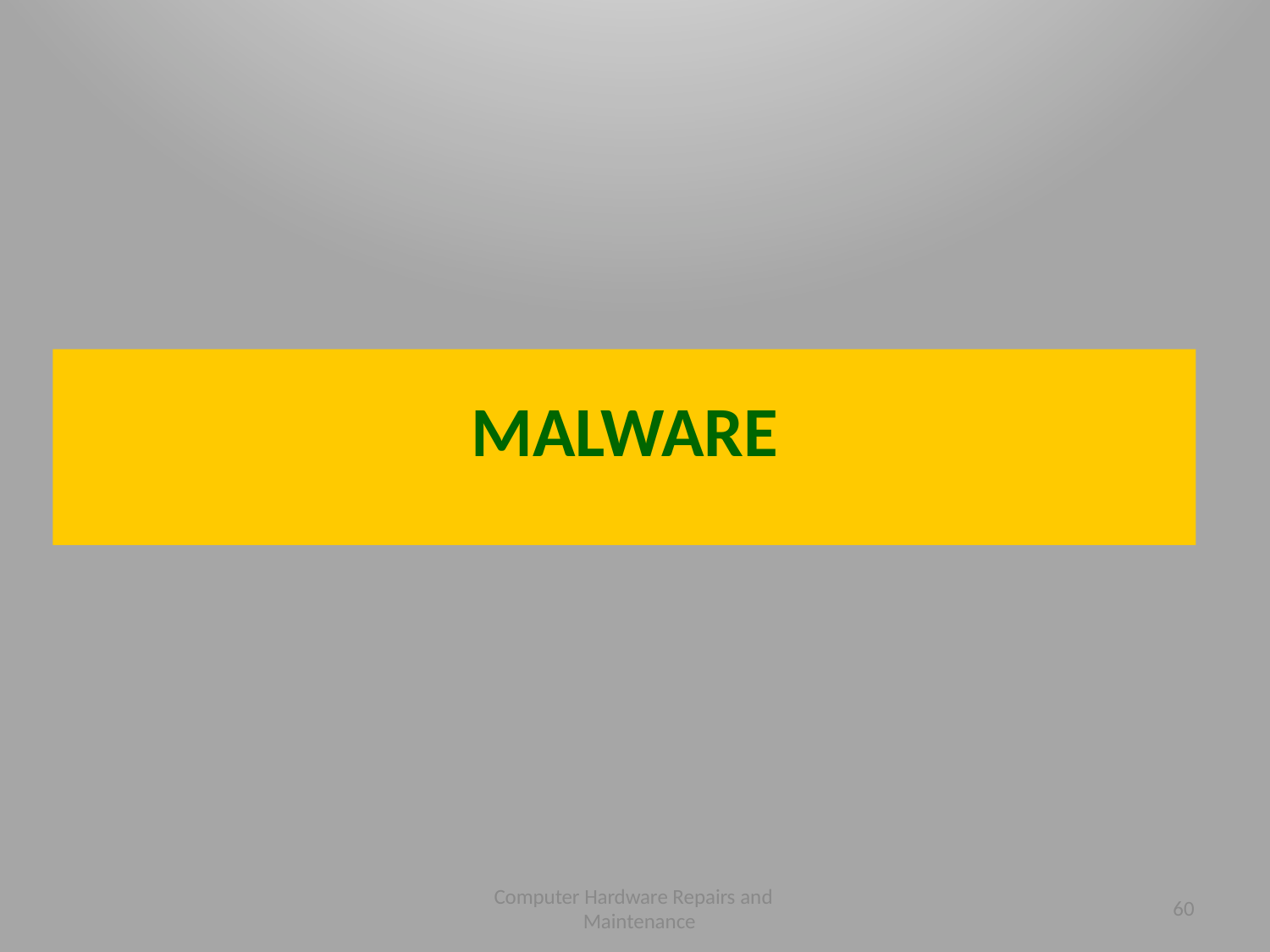

# MALWARE
Computer Hardware Repairs and  Maintenance
60